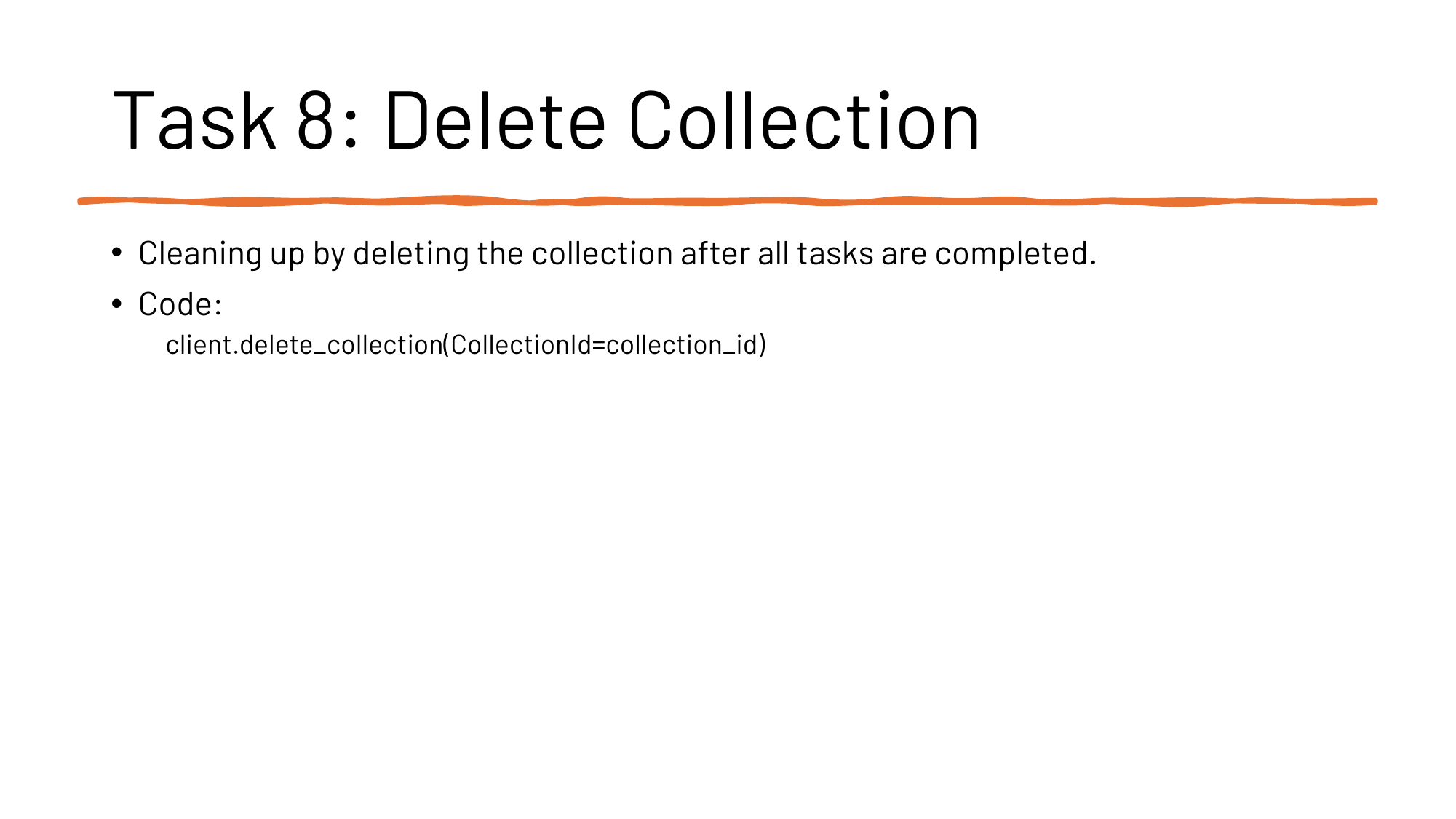

# Task 8: Delete Collection

Cleaning up by deleting the collection after all tasks are completed.
Code:
client.delete_collection(CollectionId=collection_id)